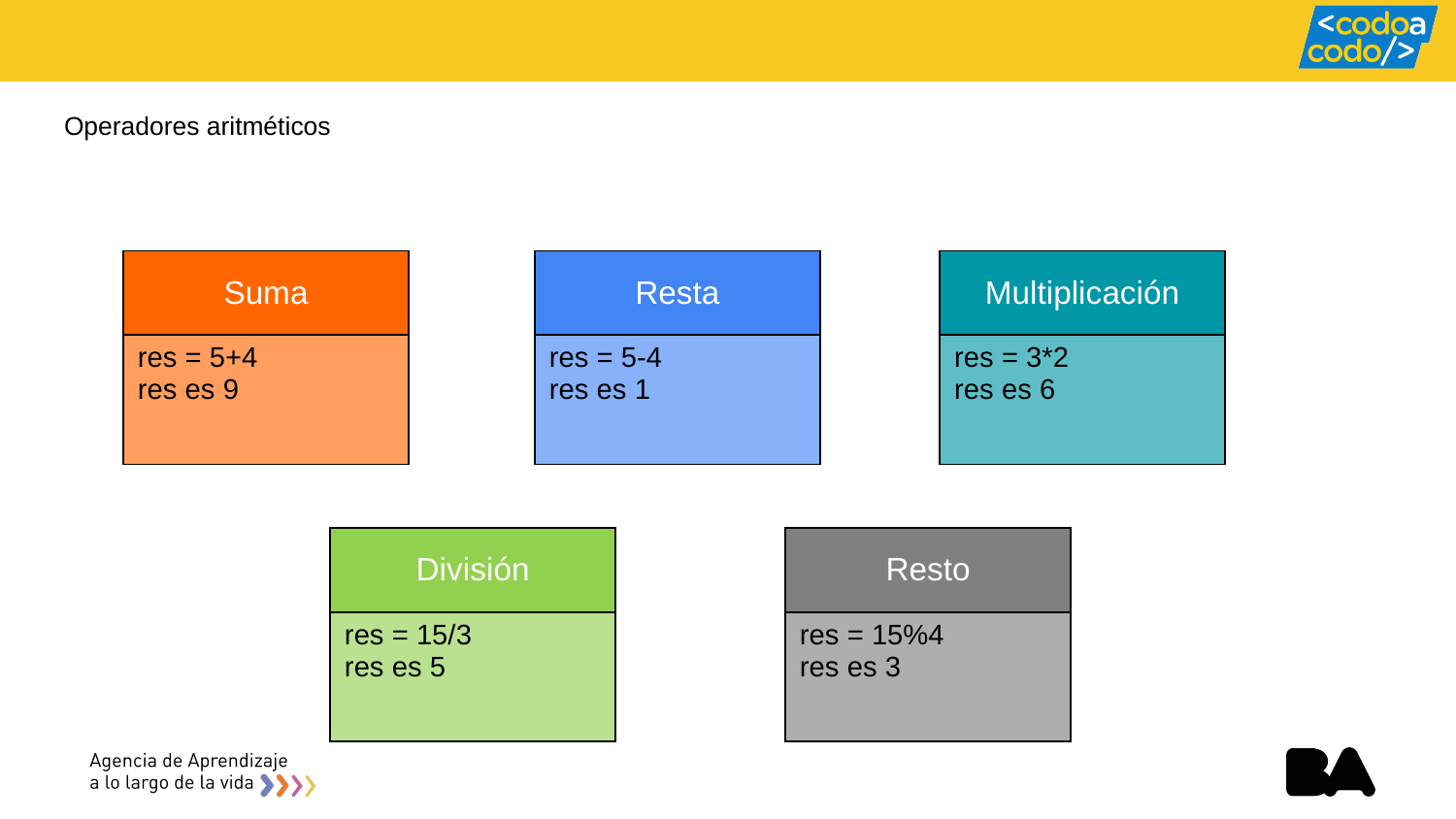

# Operadores aritméticos
| Suma |
| --- |
| Resta |
| --- |
| Multiplicación |
| --- |
| res = 5+4 res es 9 |
| --- |
| res = 5-4 res es 1 |
| --- |
| res = 3\*2 res es 6 |
| --- |
| División |
| --- |
| Resto |
| --- |
| res = 15/3 res es 5 |
| --- |
| res = 15%4 res es 3 |
| --- |